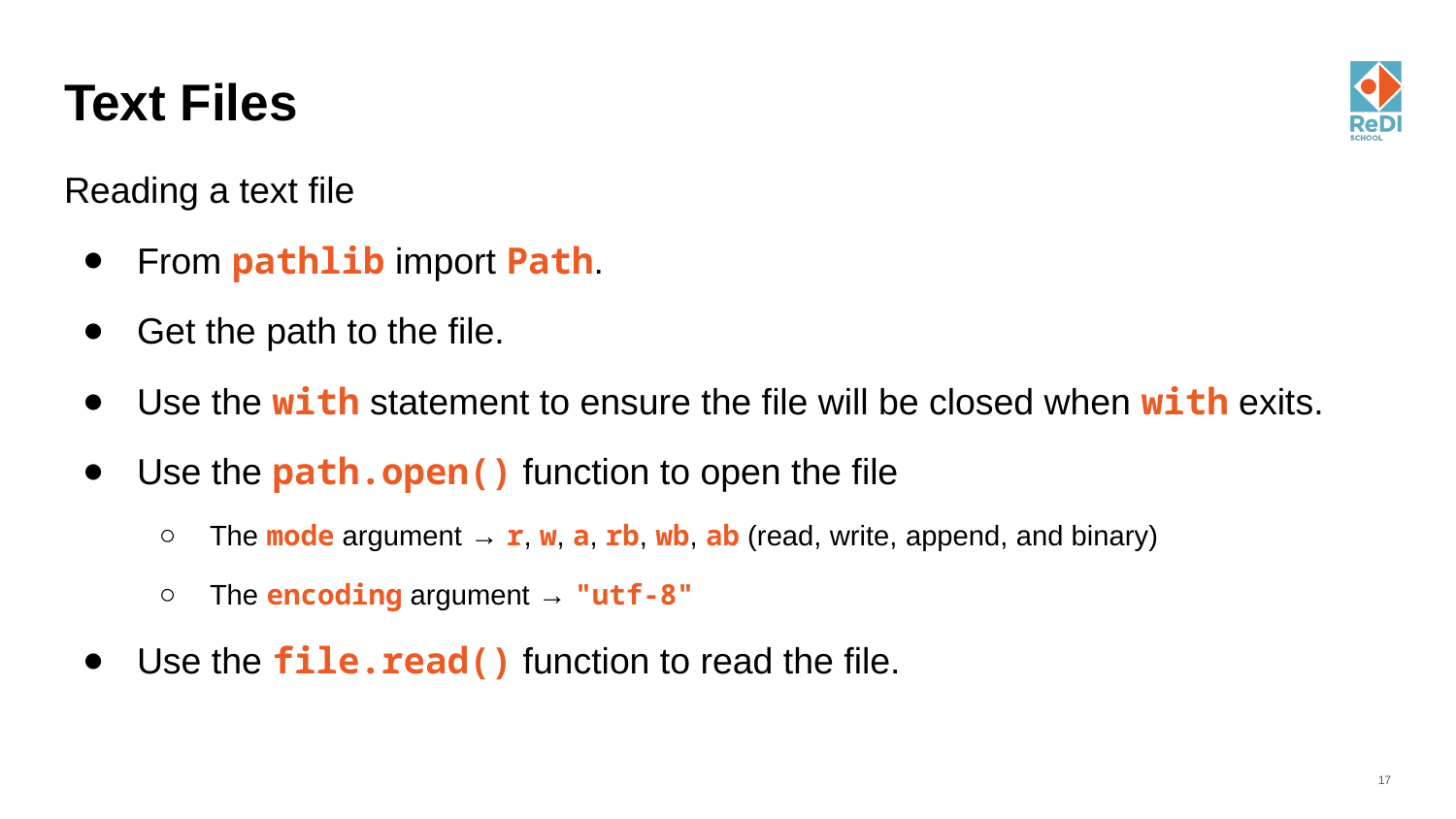

# Text Files
Reading a text file
From pathlib import Path.
Get the path to the file.
Use the with statement to ensure the file will be closed when with exits.
Use the path.open() function to open the file
The mode argument → r, w, a, rb, wb, ab (read, write, append, and binary)
The encoding argument → "utf-8"
Use the file.read() function to read the file.
17